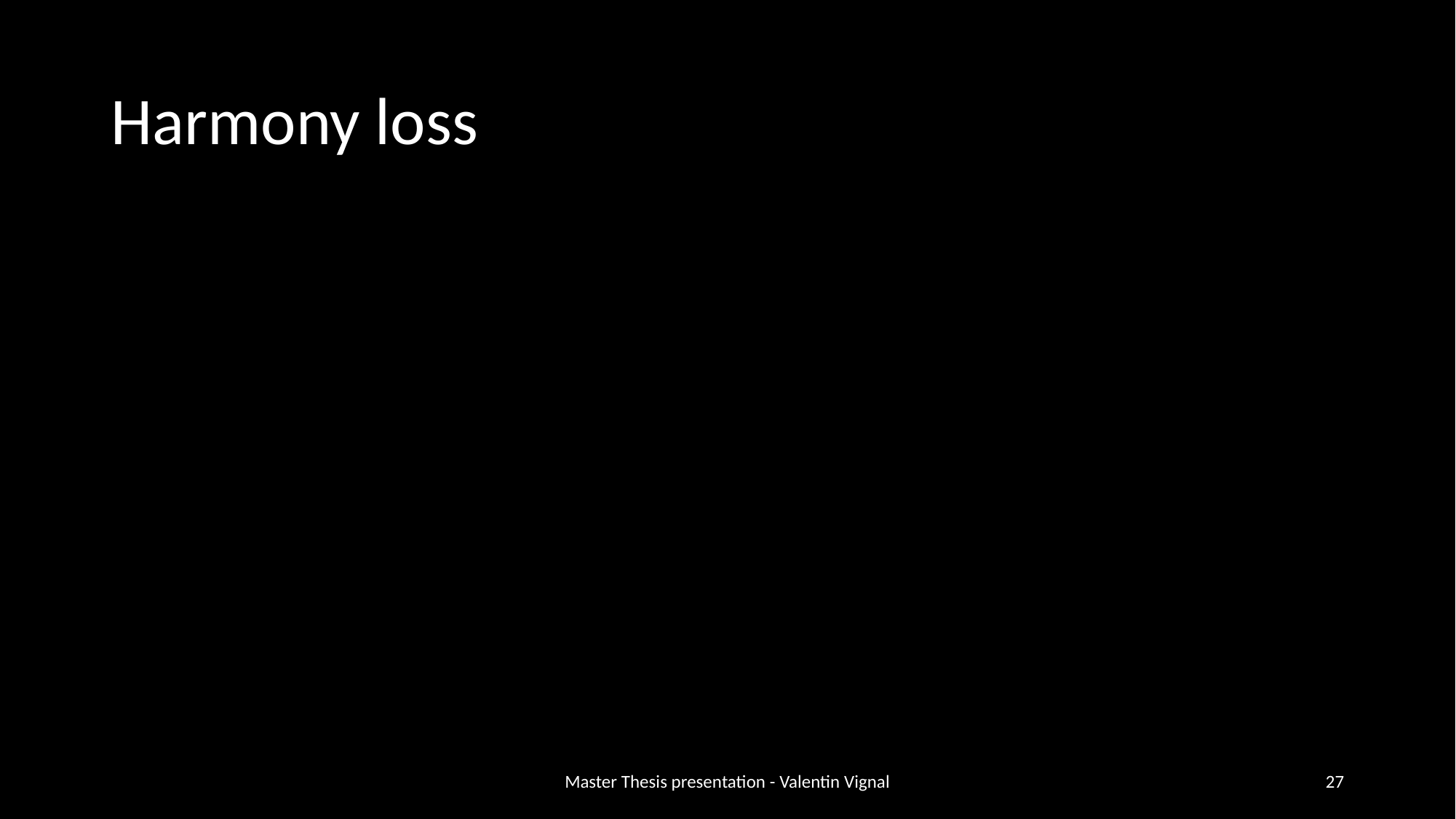

# Harmony loss

Master Thesis presentation - Valentin Vignal
27